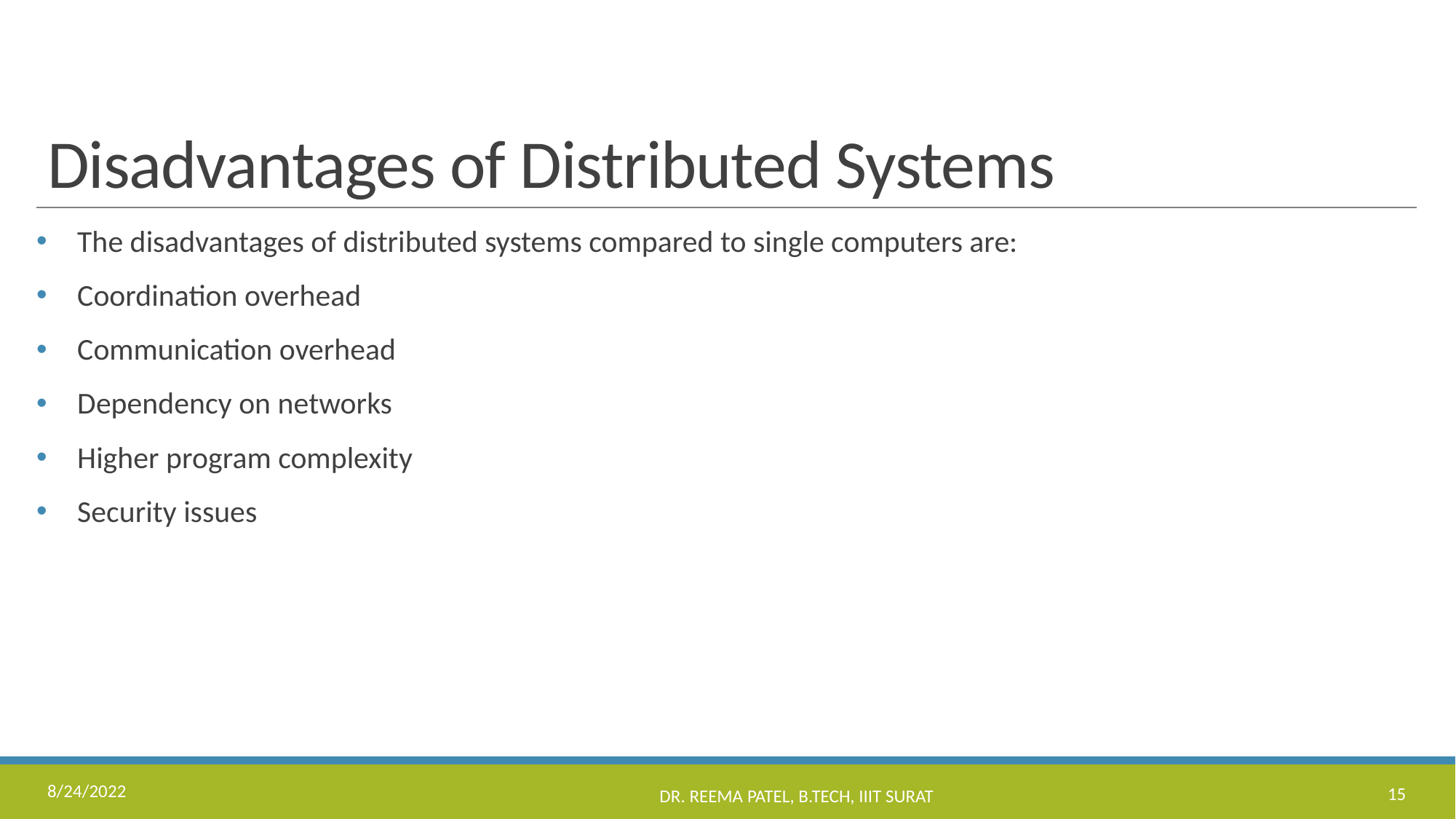

# Disadvantages of Distributed Systems
The disadvantages of distributed systems compared to single computers are:
Coordination overhead
Communication overhead
Dependency on networks
Higher program complexity
Security issues
8/24/2022
Dr. Reema Patel, B.Tech, IIIT Surat
15